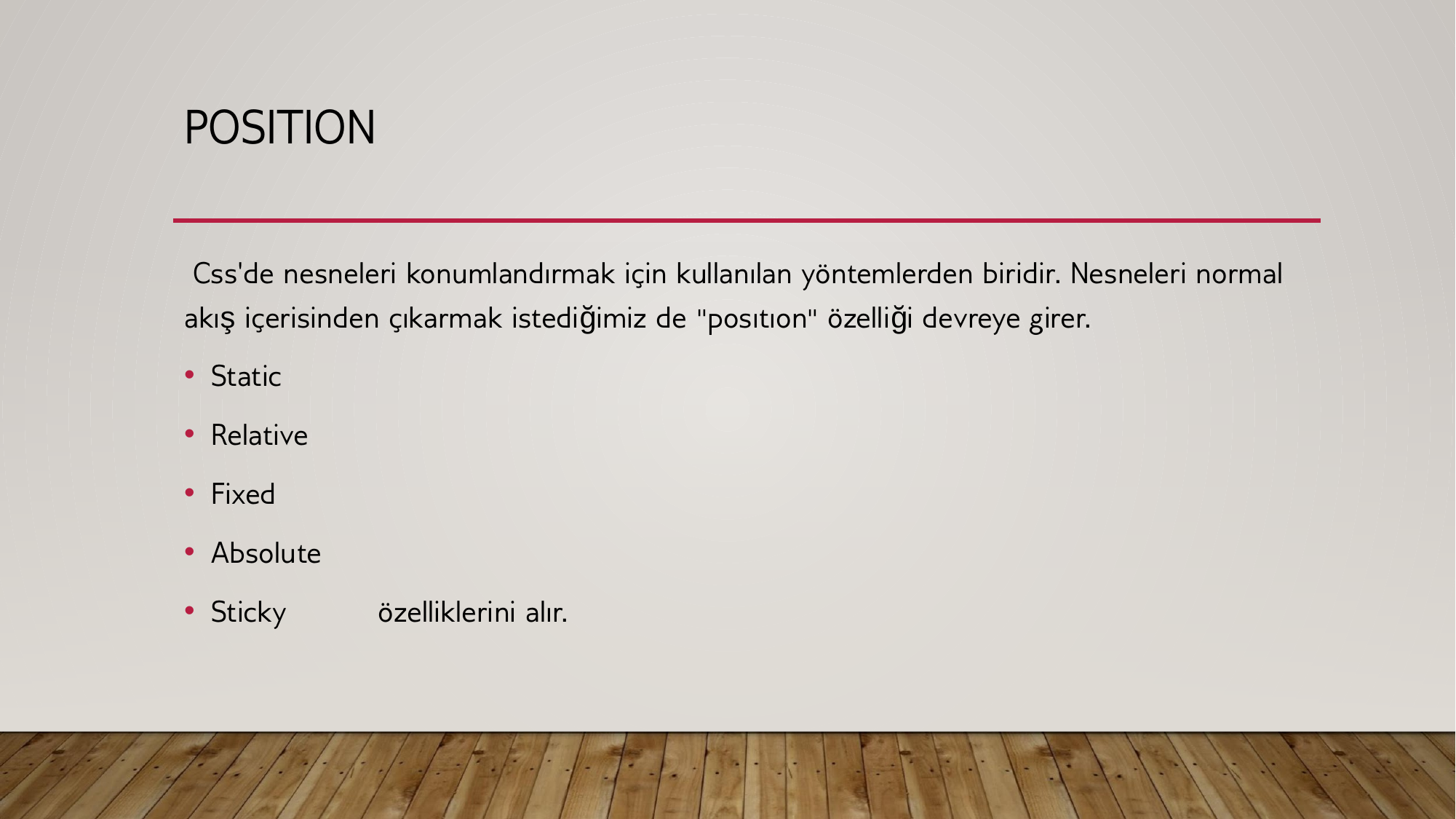

# POSITION
 Css'de nesneleri konumlandırmak için kullanılan yöntemlerden biridir. Nesneleri normal akış içerisinden çıkarmak istediğimiz de "posıtıon" özelliği devreye girer.
Static
Relative
Fixed
Absolute
Sticky          özelliklerini alır.